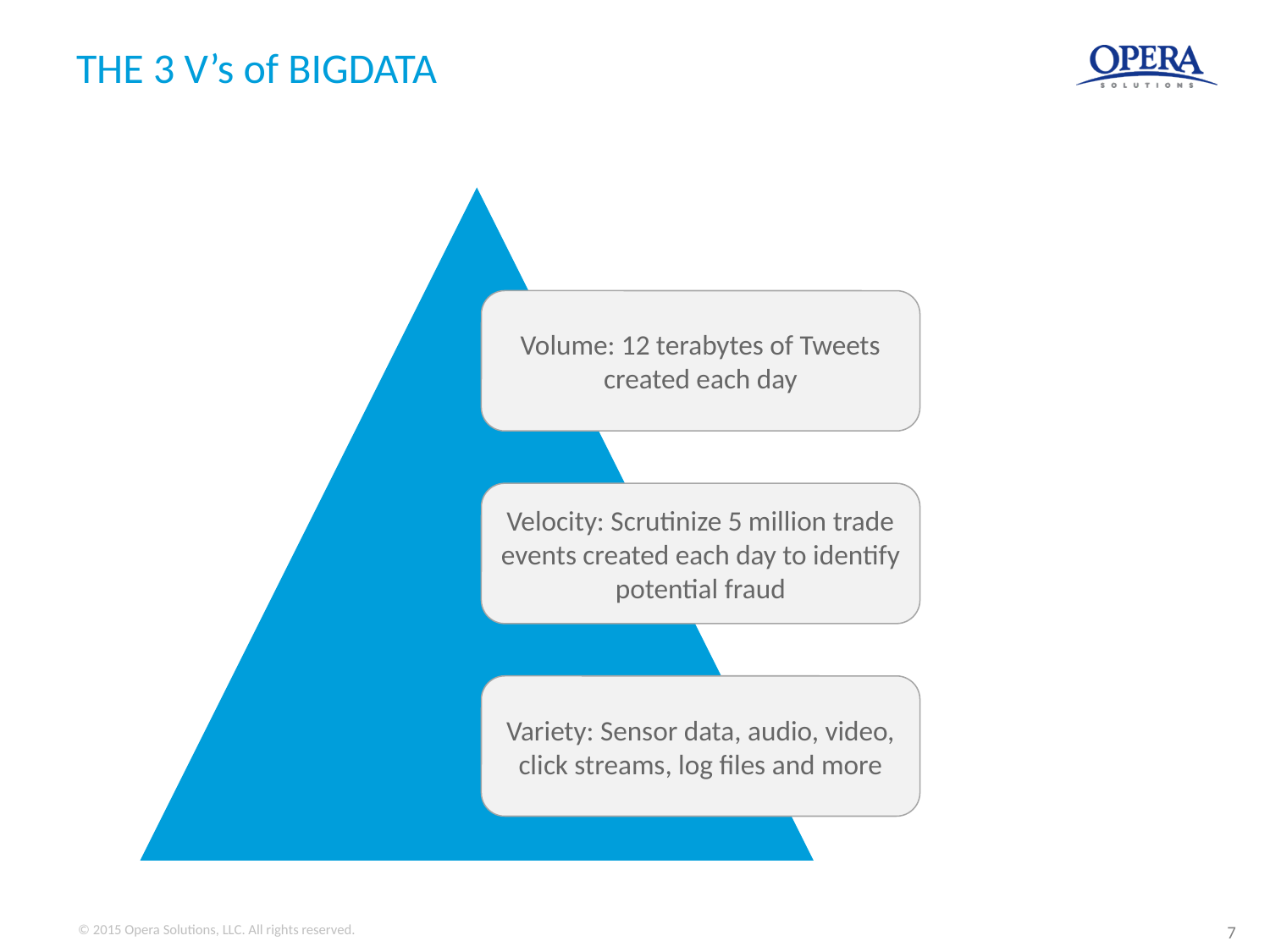

# THE 3 V’s of BIGDATA

Volume: 12 terabytes of Tweets created each day
Velocity: Scrutinize 5 million trade events created each day to identify potential fraud
Variety: Sensor data, audio, video, click streams, log files and more